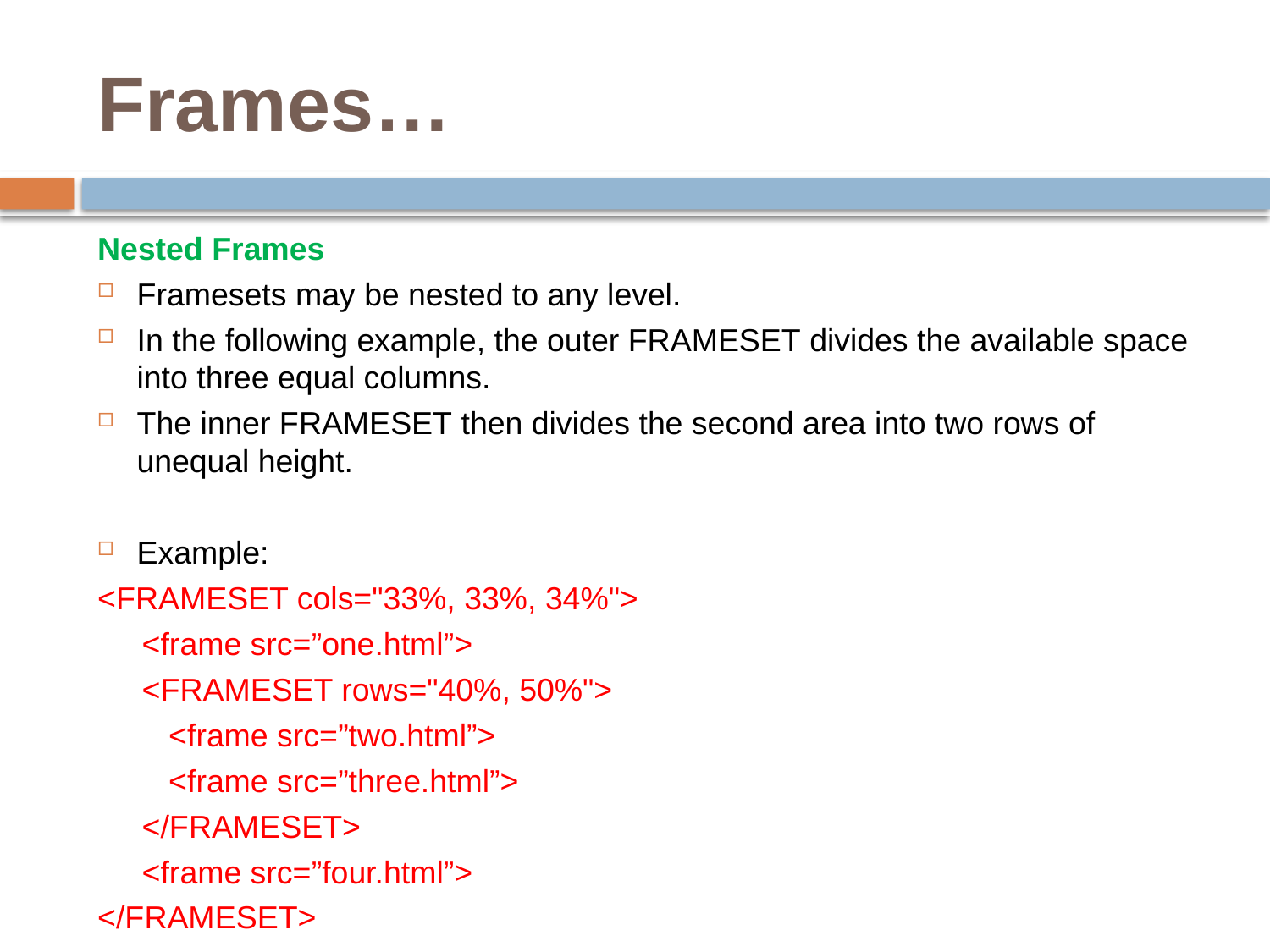

# Frames…
Nested Frames
Framesets may be nested to any level.
In the following example, the outer FRAMESET divides the available space into three equal columns.
The inner FRAMESET then divides the second area into two rows of unequal height.

Example:
<FRAMESET cols="33%, 33%, 34%">
     <frame src=”one.html”>
     <FRAMESET rows="40%, 50%">
        <frame src=”two.html”>
        <frame src=”three.html”>
     </FRAMESET>
     <frame src=”four.html”>
</FRAMESET>